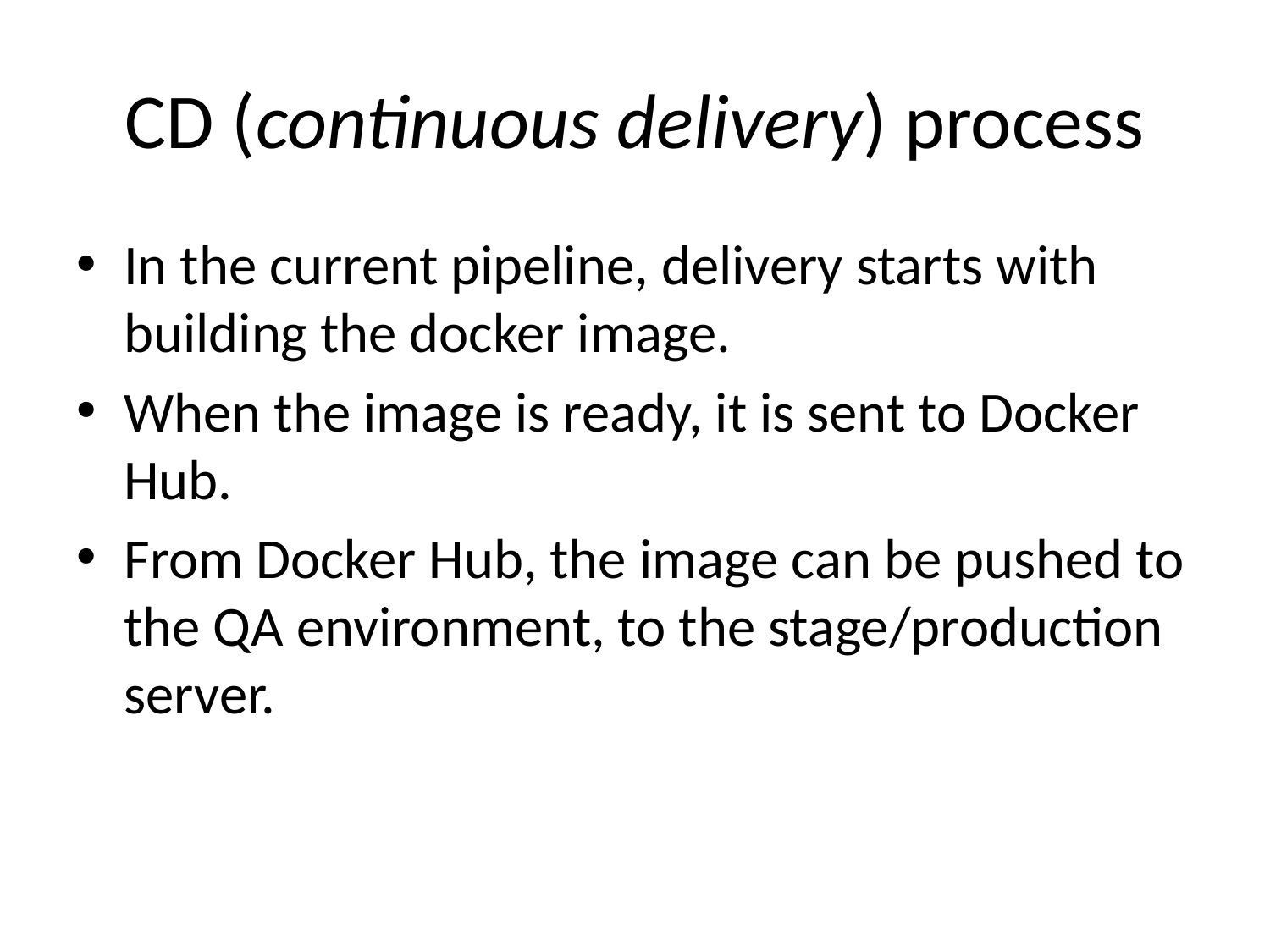

# CD (continuous delivery) process
In the current pipeline, delivery starts with building the docker image.
When the image is ready, it is sent to Docker Hub.
From Docker Hub, the image can be pushed to the QA environment, to the stage/production server.